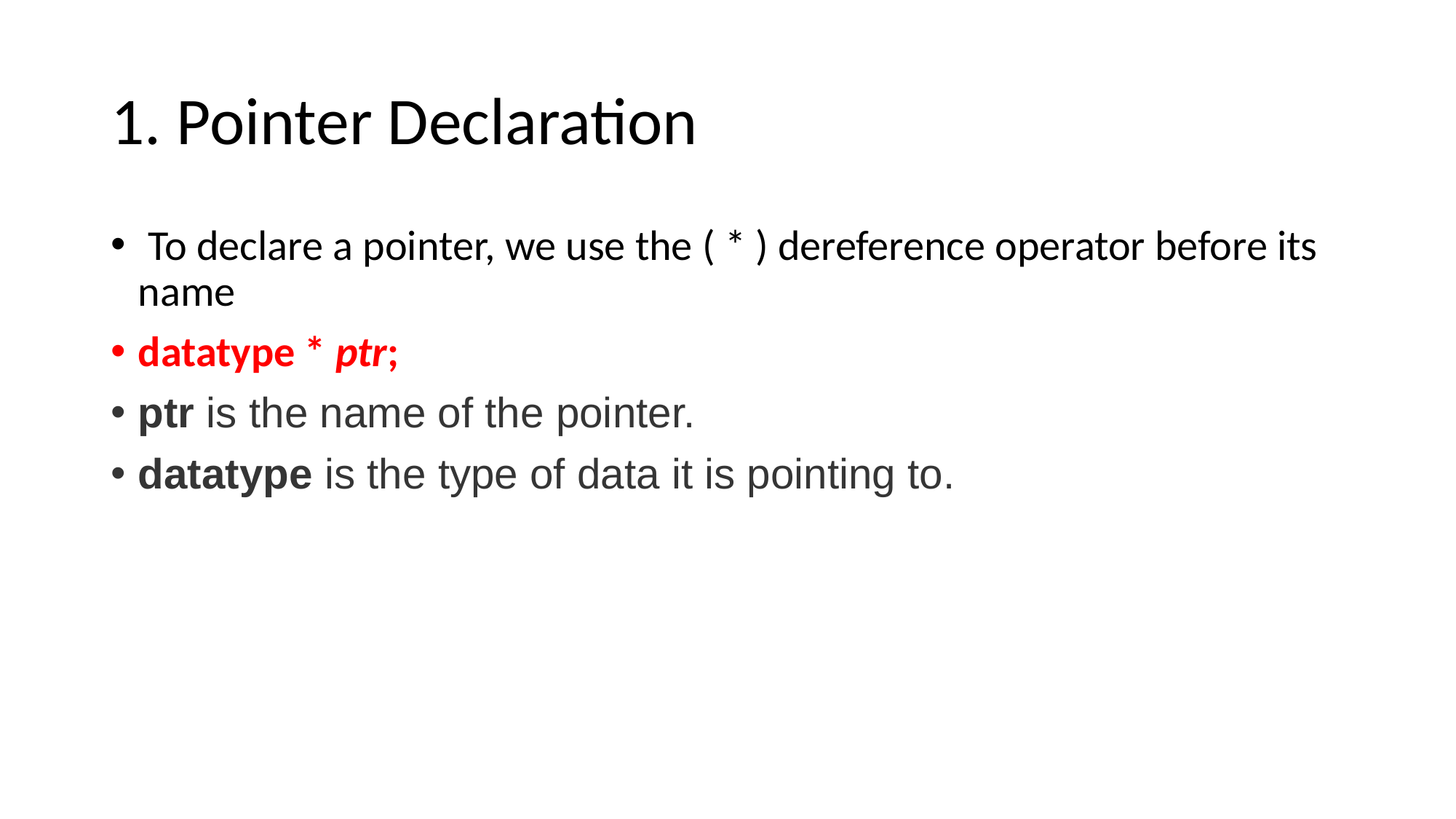

# 1. Pointer Declaration
 To declare a pointer, we use the ( * ) dereference operator before its name
datatype * ptr;
ptr is the name of the pointer.
datatype is the type of data it is pointing to.